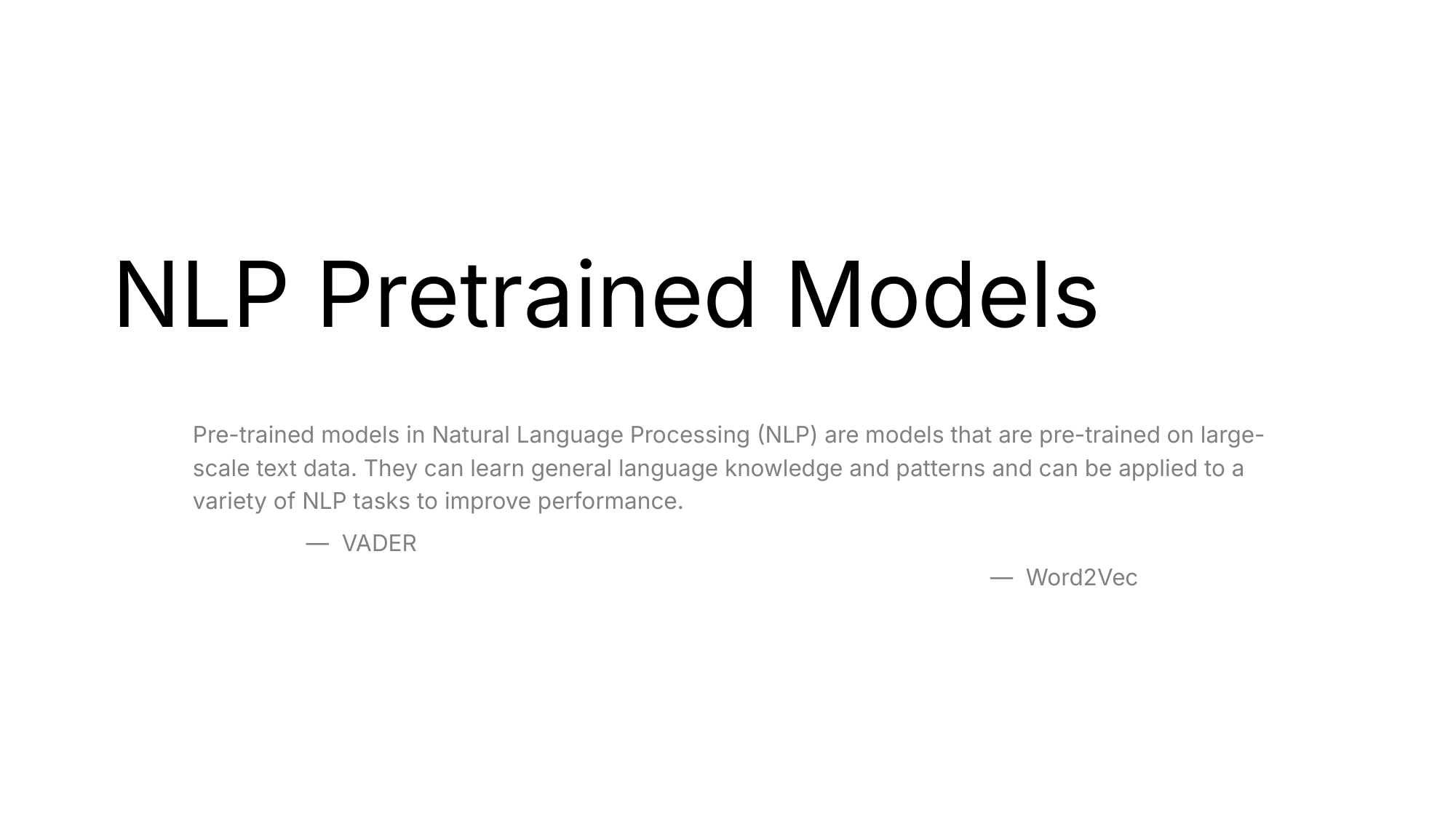

# NLP Pretrained Models
Pre-trained models in Natural Language Processing (NLP) are models that are pre-trained on large-scale text data. They can learn general language knowledge and patterns and can be applied to a variety of NLP tasks to improve performance.
							       —  VADER
                                                                                                       —  Word2Vec